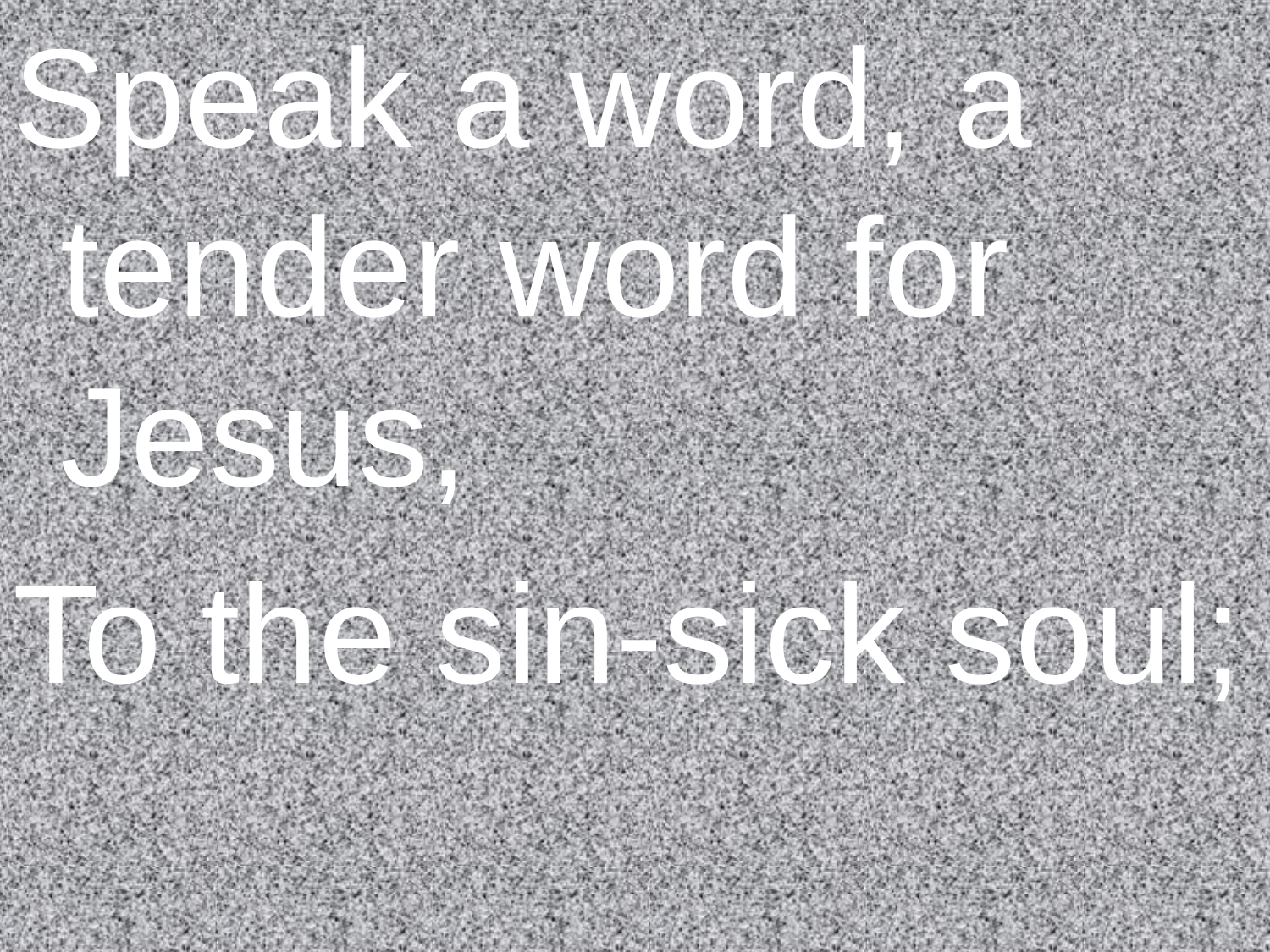

Speak a word, a tender word for Jesus,
To the sin-sick soul;